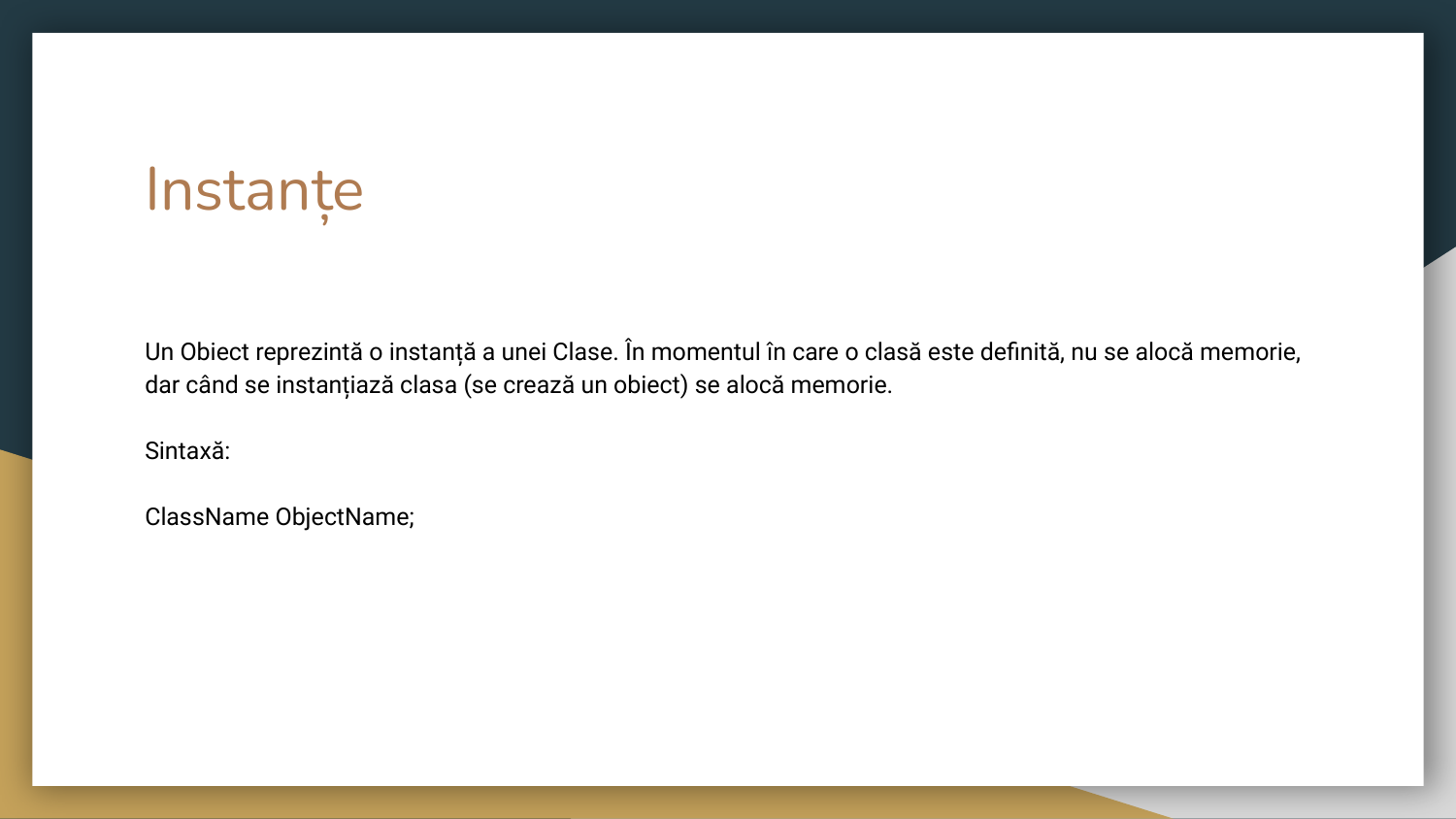

# Instanțe
Un Obiect reprezintă o instanță a unei Clase. În momentul în care o clasă este definită, nu se alocă memorie, dar când se instanțiază clasa (se crează un obiect) se alocă memorie.
Sintaxă:
ClassName ObjectName;